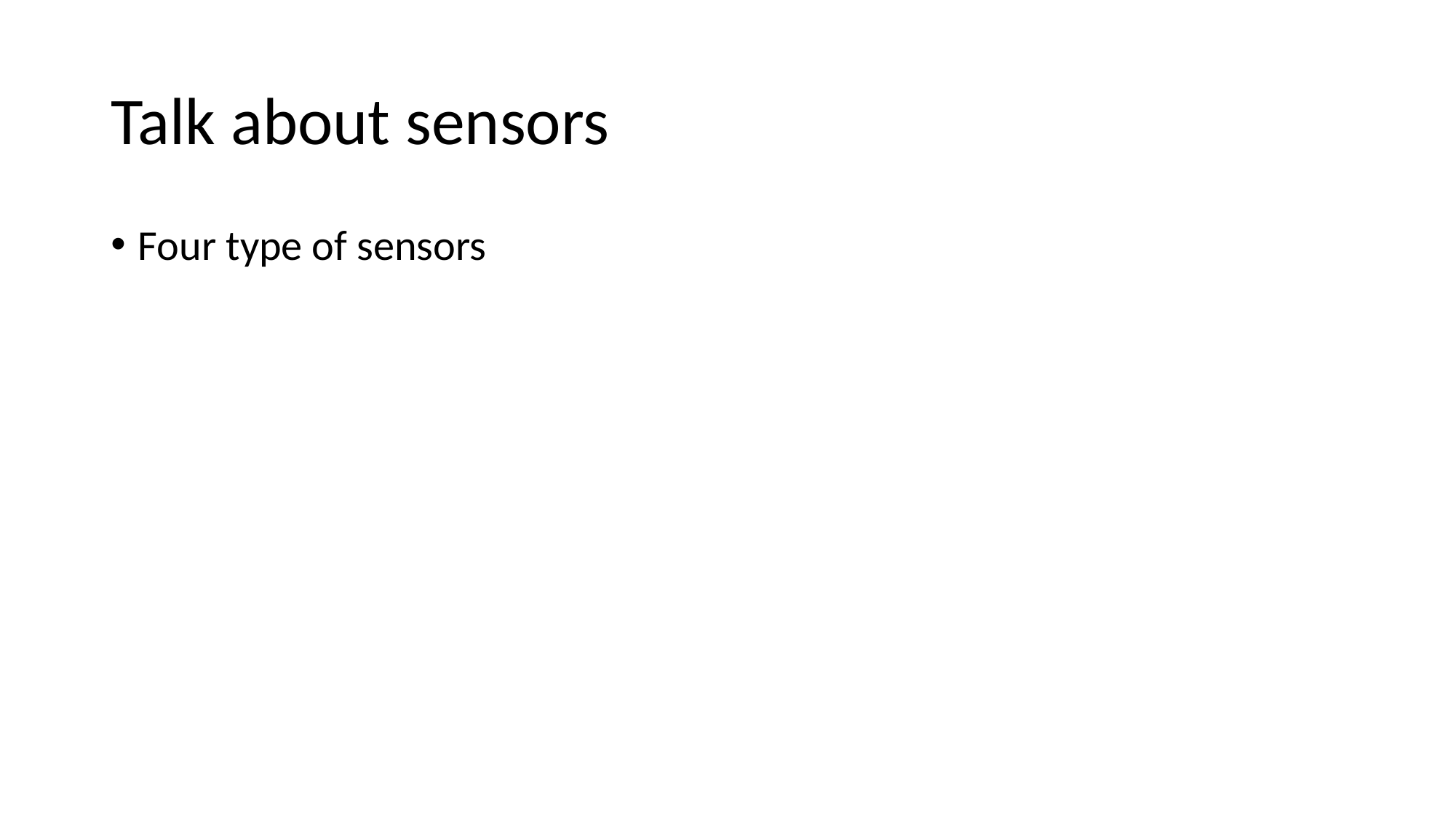

# Talk about sensors
Four type of sensors